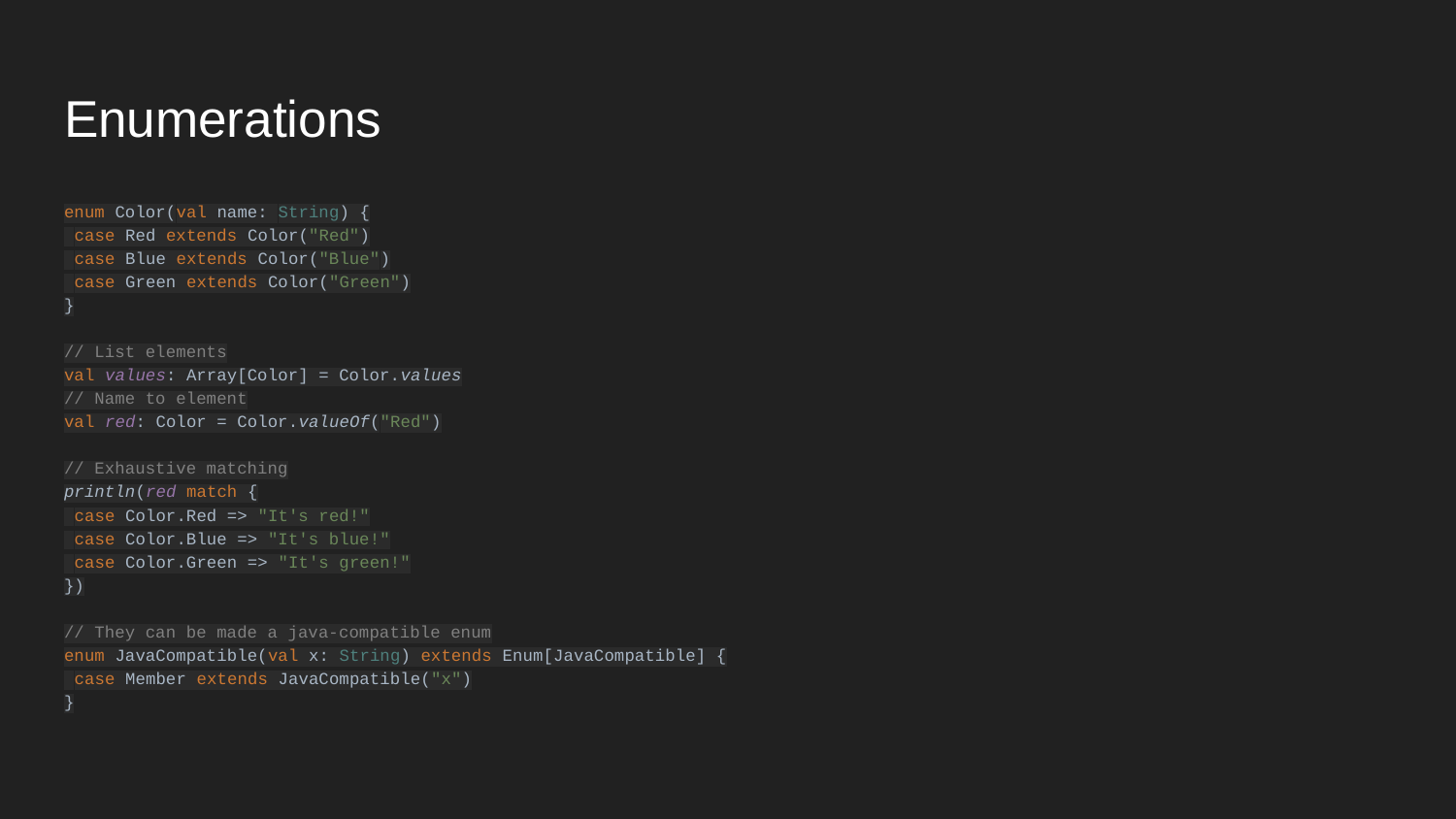

# Enumerations
enum Color(val name: String) {
 case Red extends Color("Red")
 case Blue extends Color("Blue")
 case Green extends Color("Green")
}
// List elements
val values: Array[Color] = Color.values
// Name to element
val red: Color = Color.valueOf("Red")
// Exhaustive matching
println(red match {
 case Color.Red => "It's red!"
 case Color.Blue => "It's blue!"
 case Color.Green => "It's green!"
})
// They can be made a java-compatible enum
enum JavaCompatible(val x: String) extends Enum[JavaCompatible] {
 case Member extends JavaCompatible("x")
}